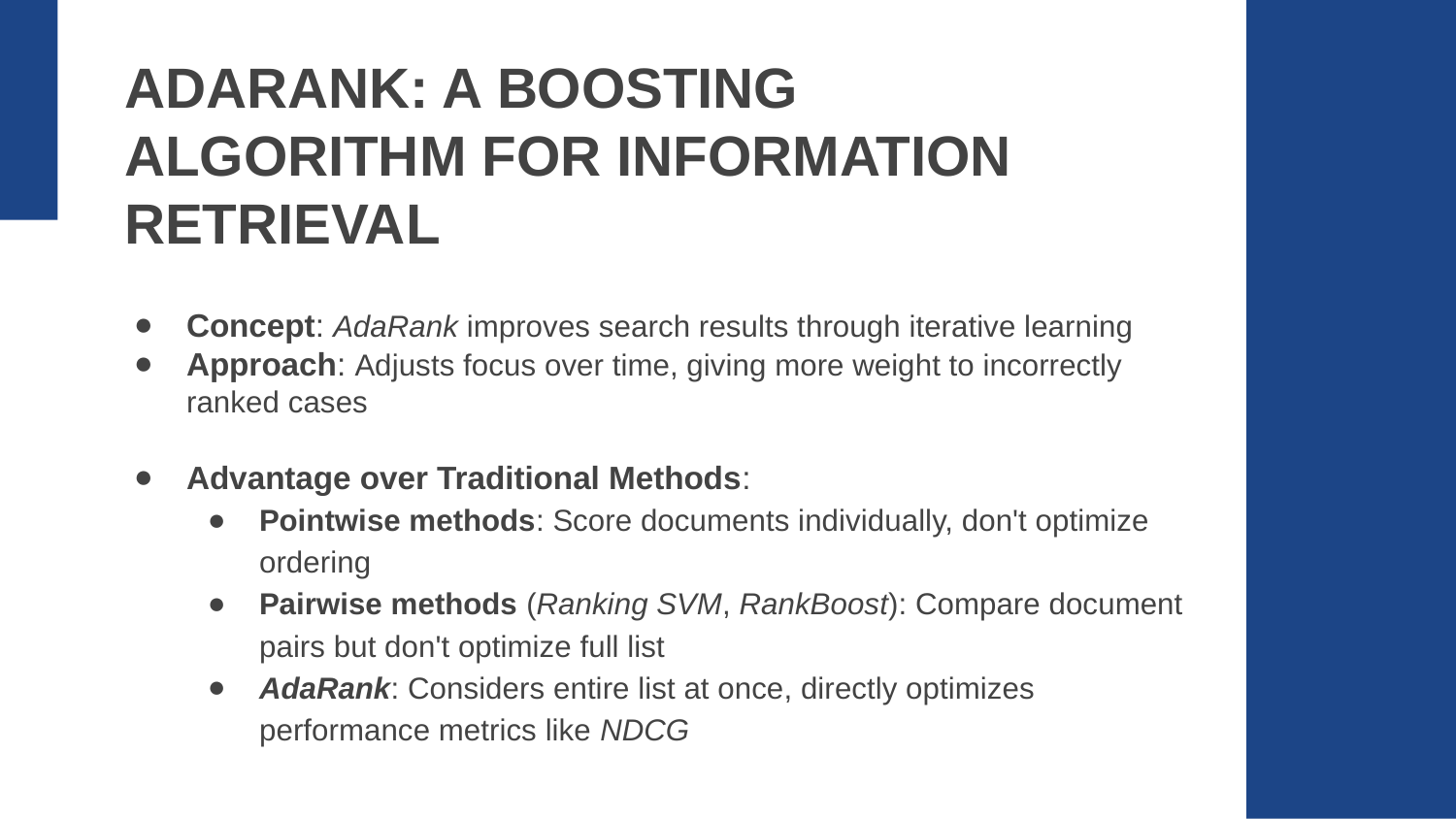

# ADARANK: A BOOSTING ALGORITHM FOR INFORMATION RETRIEVAL
Concept: AdaRank improves search results through iterative learning
Approach: Adjusts focus over time, giving more weight to incorrectly ranked cases

Advantage over Traditional Methods:
Pointwise methods: Score documents individually, don't optimize ordering
Pairwise methods (Ranking SVM, RankBoost): Compare document pairs but don't optimize full list
AdaRank: Considers entire list at once, directly optimizes performance metrics like NDCG